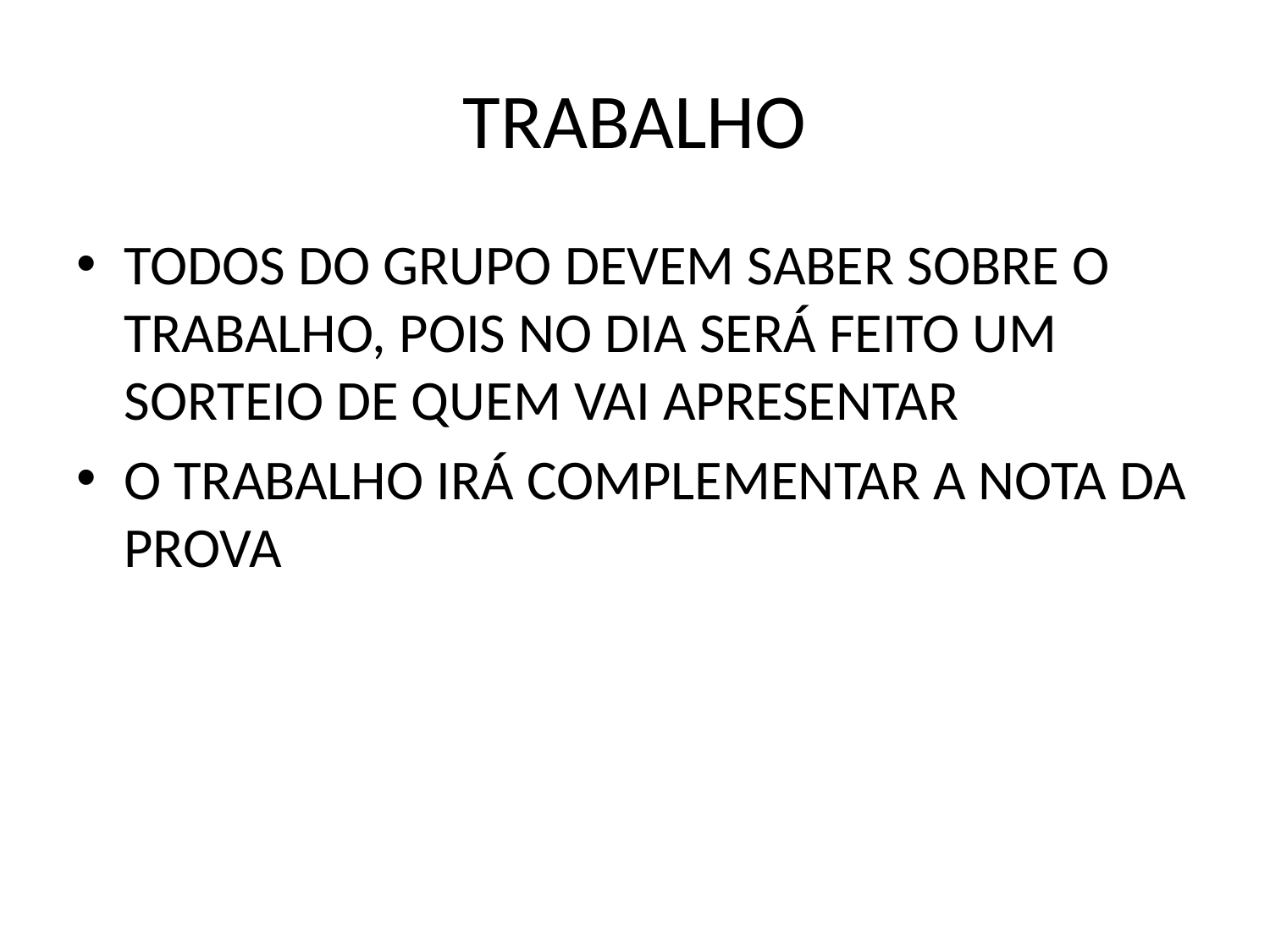

# TRABALHO
TODOS DO GRUPO DEVEM SABER SOBRE O TRABALHO, POIS NO DIA SERÁ FEITO UM SORTEIO DE QUEM VAI APRESENTAR
O TRABALHO IRÁ COMPLEMENTAR A NOTA DA PROVA